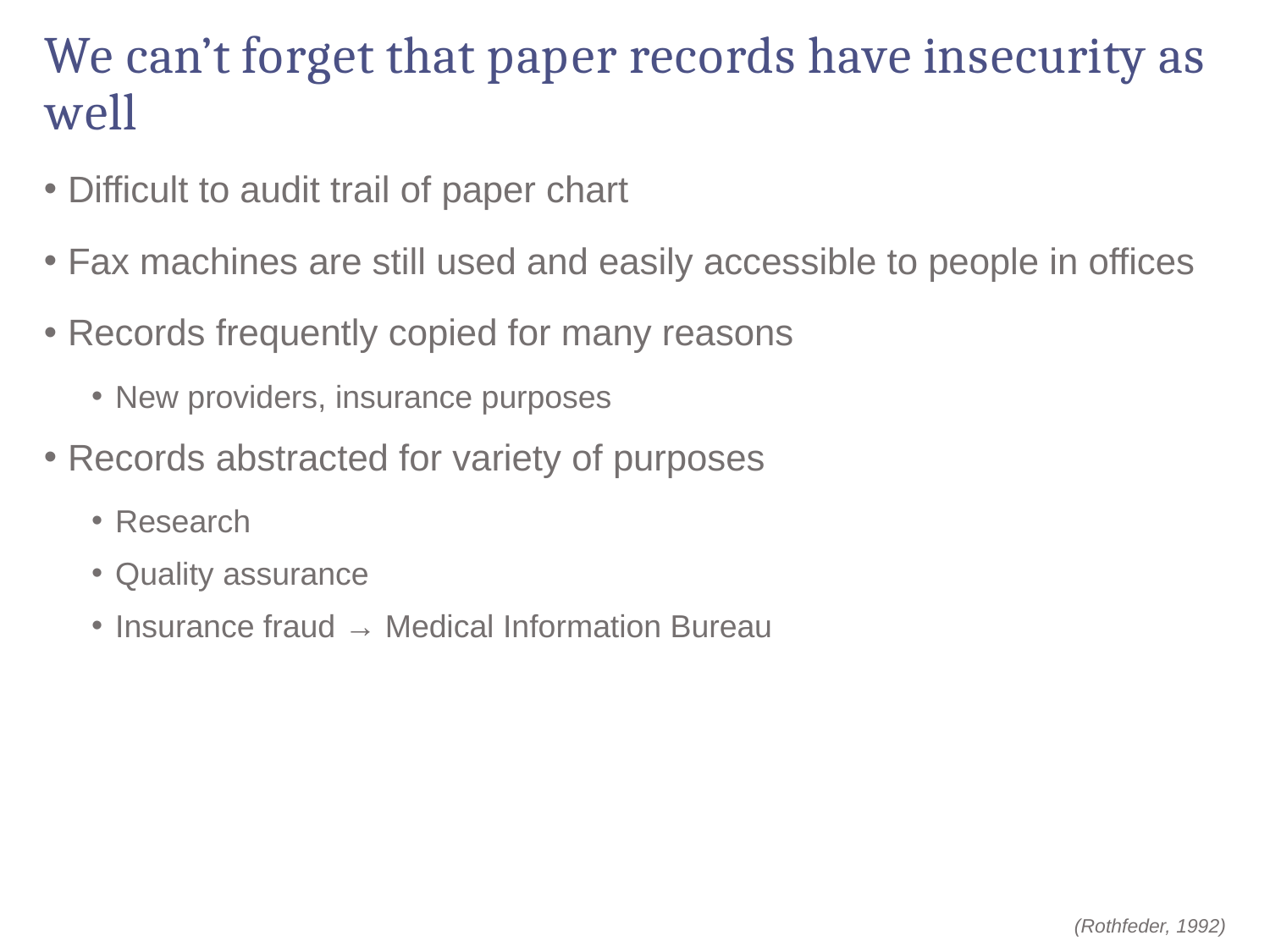

# We can’t forget that paper records have insecurity as well
Difficult to audit trail of paper chart
Fax machines are still used and easily accessible to people in offices
Records frequently copied for many reasons
New providers, insurance purposes
Records abstracted for variety of purposes
Research
Quality assurance
Insurance fraud → Medical Information Bureau
(Rothfeder, 1992)